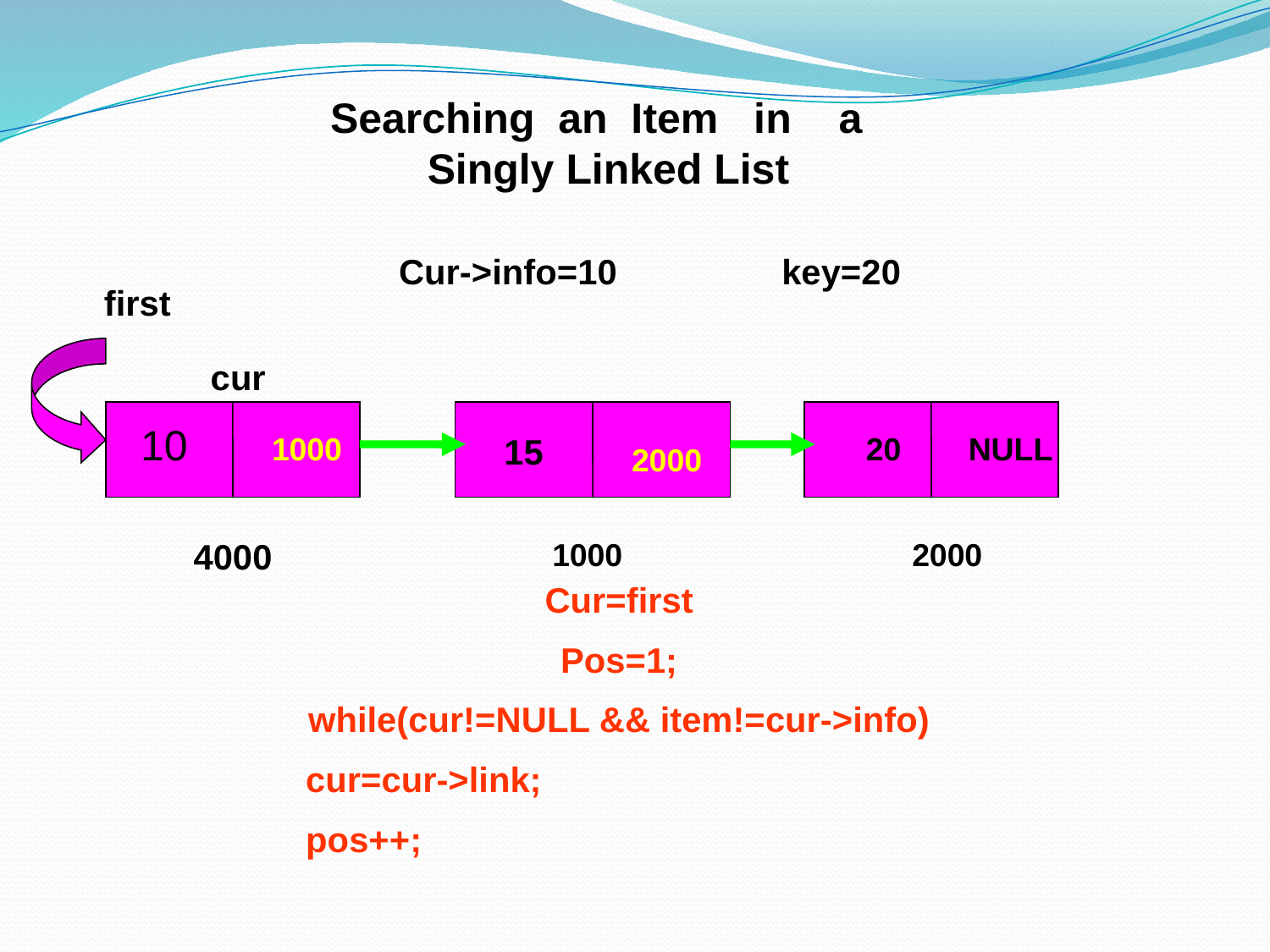

Searching  an  Item   in    a   Singly Linked List
Cur->info=10
key=20
first

cur

10
1000

15
20
NULL
2000

4000
1000
2000
Cur=first
Pos=1;
while(cur!=NULL && item!=cur->info)
                cur=cur->link;
                pos++;